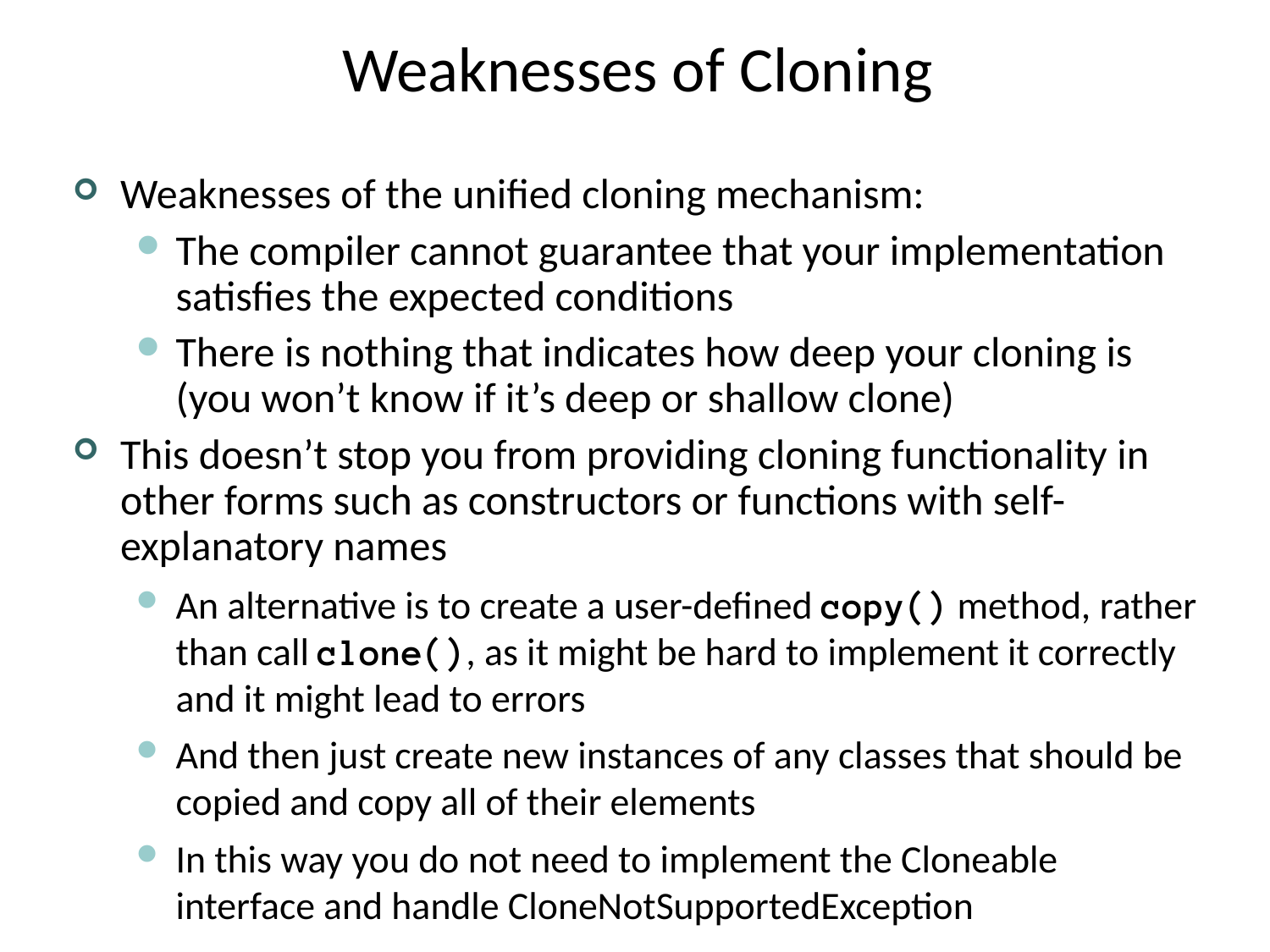

# Weaknesses of Cloning
Weaknesses of the unified cloning mechanism:
The compiler cannot guarantee that your implementation satisfies the expected conditions
There is nothing that indicates how deep your cloning is (you won’t know if it’s deep or shallow clone)
This doesn’t stop you from providing cloning functionality in other forms such as constructors or functions with self-explanatory names
An alternative is to create a user-defined copy() method, rather than call clone(), as it might be hard to implement it correctly and it might lead to errors
And then just create new instances of any classes that should be copied and copy all of their elements
In this way you do not need to implement the Cloneable interface and handle CloneNotSupportedException